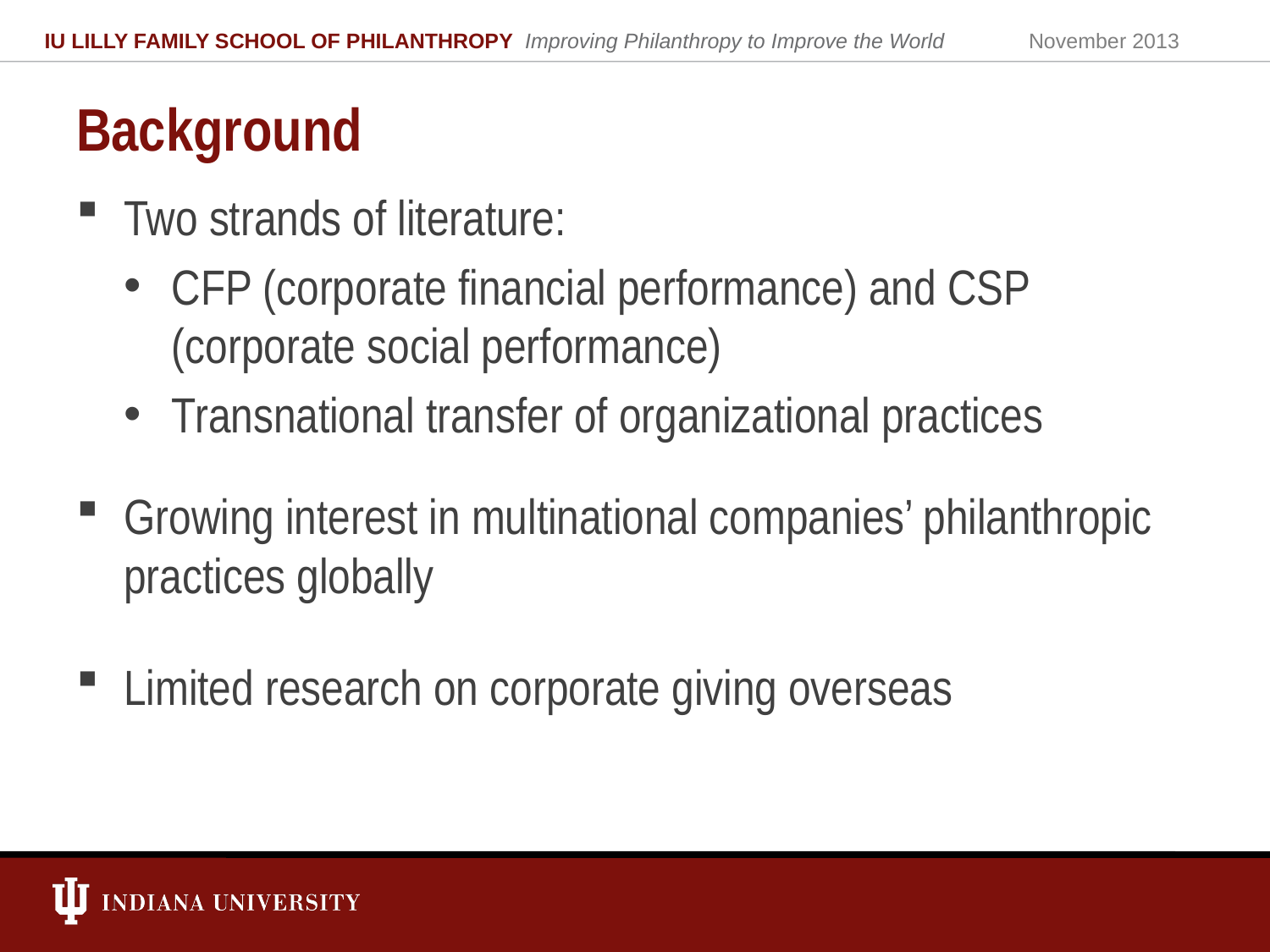

IU LILLY FAMILY SCHOOL OF PHILANTHROPY  Improving Philanthropy to Improve the World
November 2013
# Background
Two strands of literature:
CFP (corporate financial performance) and CSP (corporate social performance)
Transnational transfer of organizational practices
Growing interest in multinational companies’ philanthropic practices globally
Limited research on corporate giving overseas